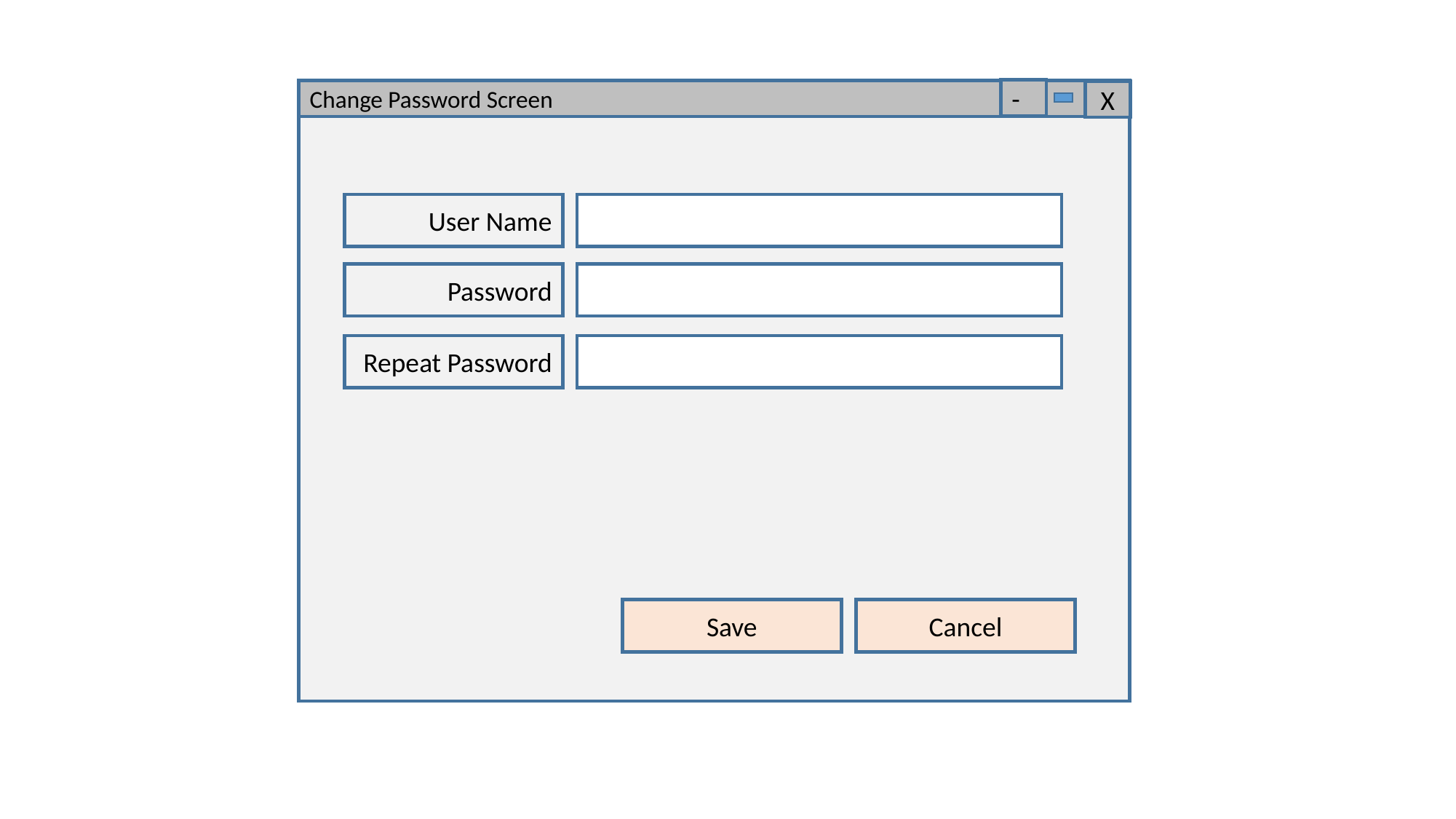

-

Change Password Screen
X

User Name

Password

Repeat Password

Save
Cancel